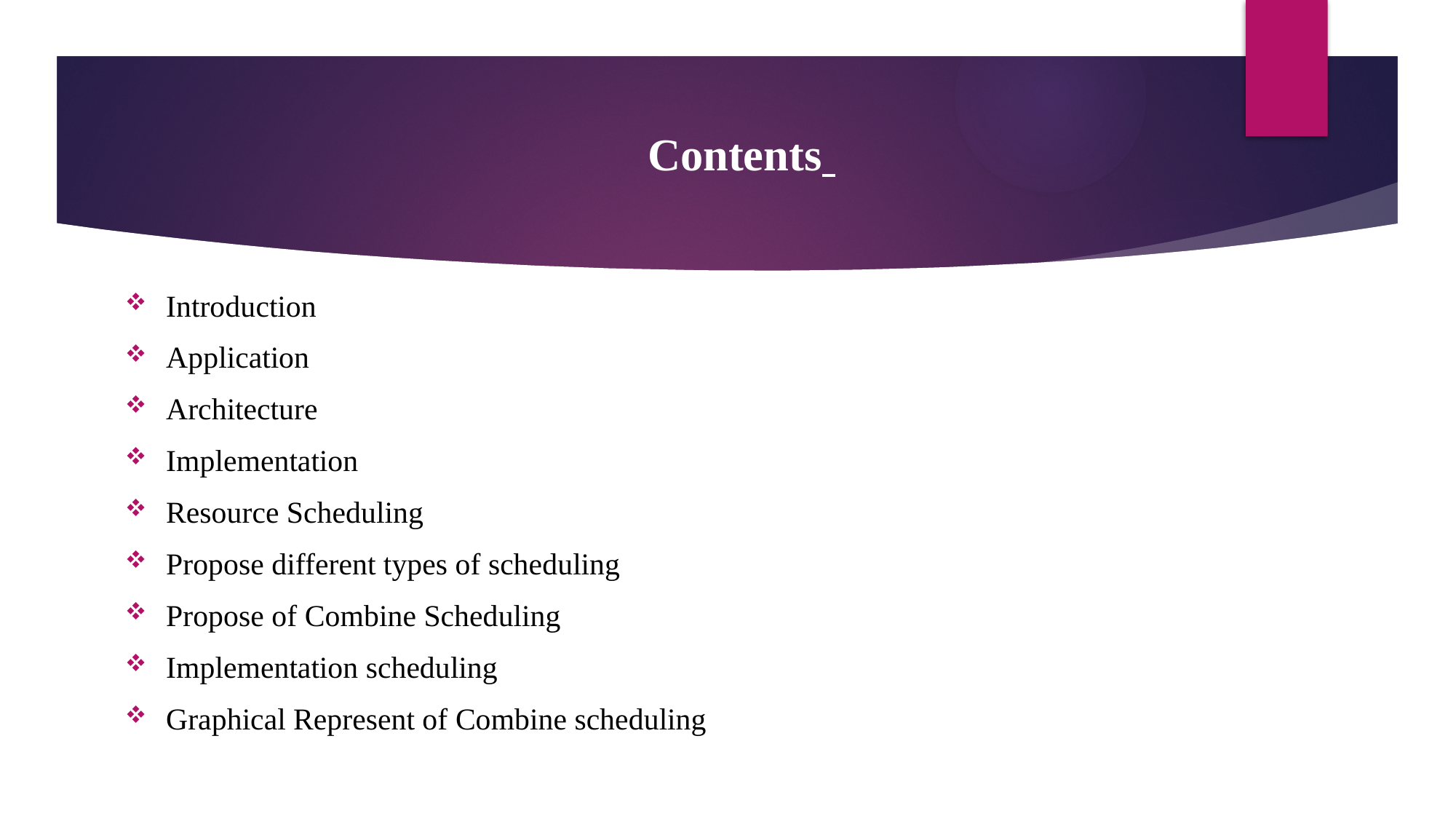

# Contents
Introduction
Application
Architecture
Implementation
Resource Scheduling
Propose different types of scheduling
Propose of Combine Scheduling
Implementation scheduling
Graphical Represent of Combine scheduling